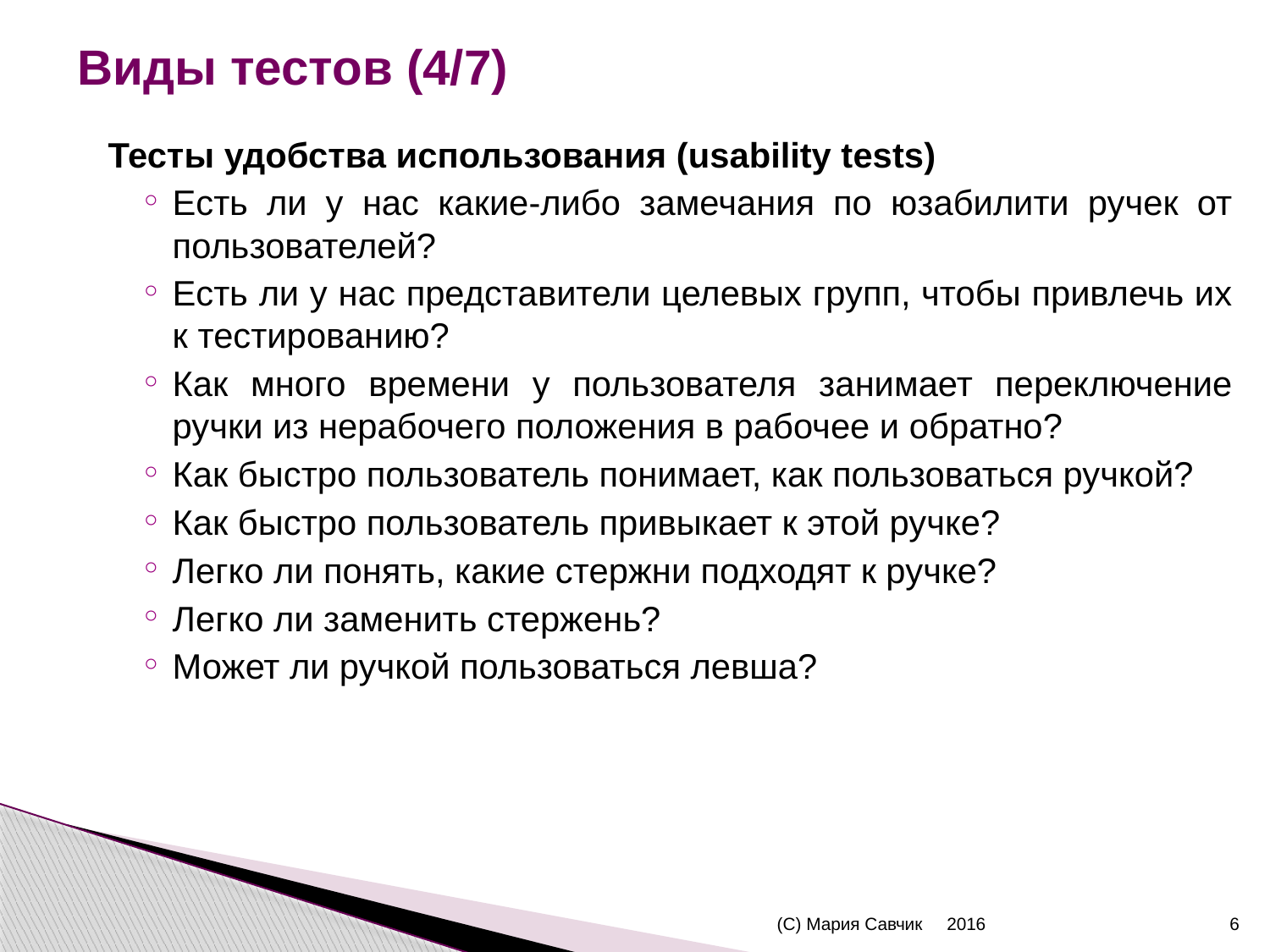

# Виды тестов (4/7)
Тесты удобства использования (usability tests)
Есть ли у нас какие-либо замечания по юзабилити ручек от пользователей?
Есть ли у нас представители целевых групп, чтобы привлечь их к тестированию?
Как много времени у пользователя занимает переключение ручки из нерабочего положения в рабочее и обратно?
Как быстро пользователь понимает, как пользоваться ручкой?
Как быстро пользователь привыкает к этой ручке?
Легко ли понять, какие стержни подходят к ручке?
Легко ли заменить стержень?
Может ли ручкой пользоваться левша?
(С) Мария Савчик
2016
6